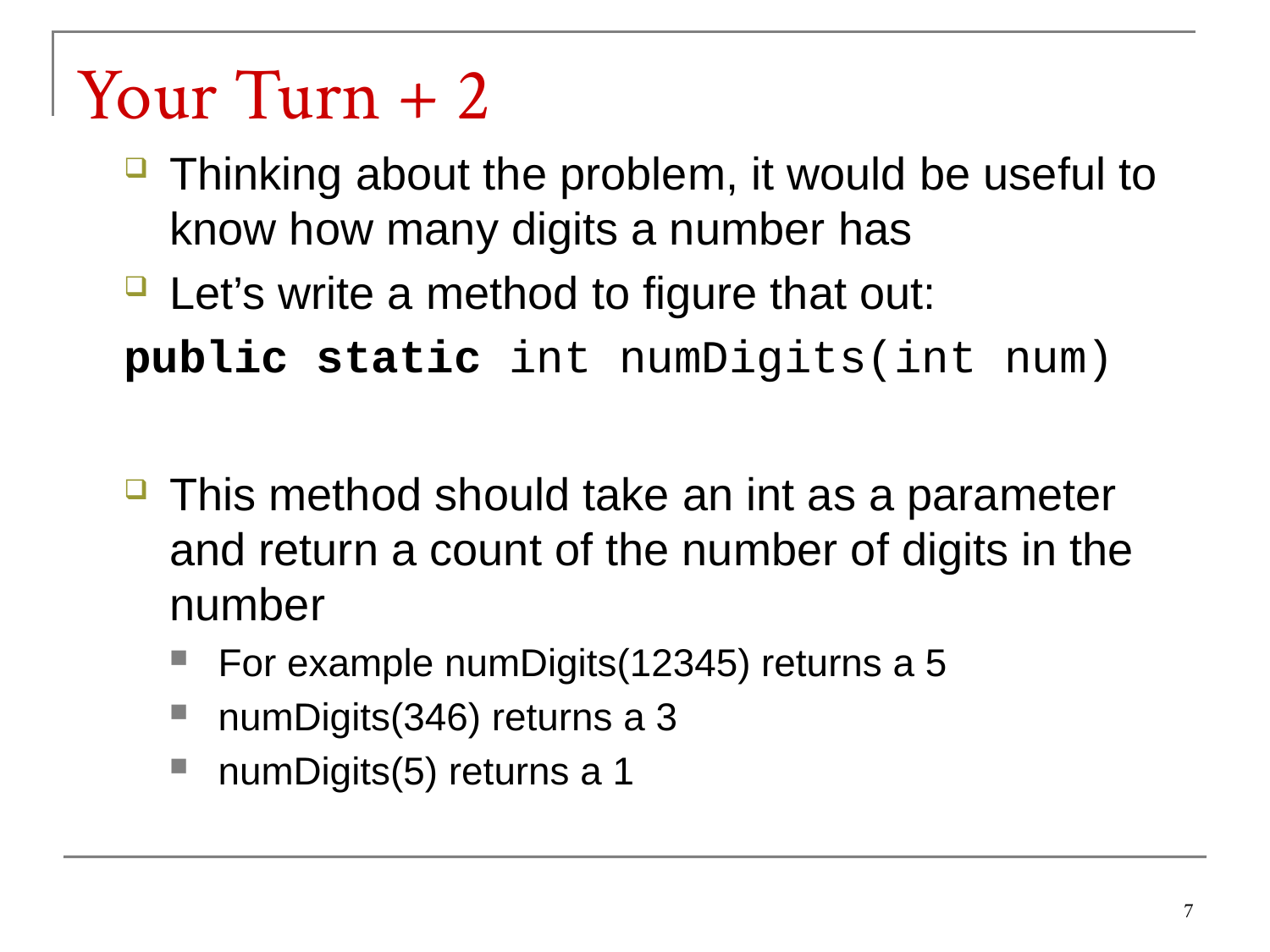

# Your Turn + 2
Thinking about the problem, it would be useful to know how many digits a number has
Let’s write a method to figure that out:
public static int numDigits(int num)

This method should take an int as a parameter and return a count of the number of digits in the number
For example numDigits(12345) returns a 5
numDigits(346) returns a 3
numDigits(5) returns a 1
7